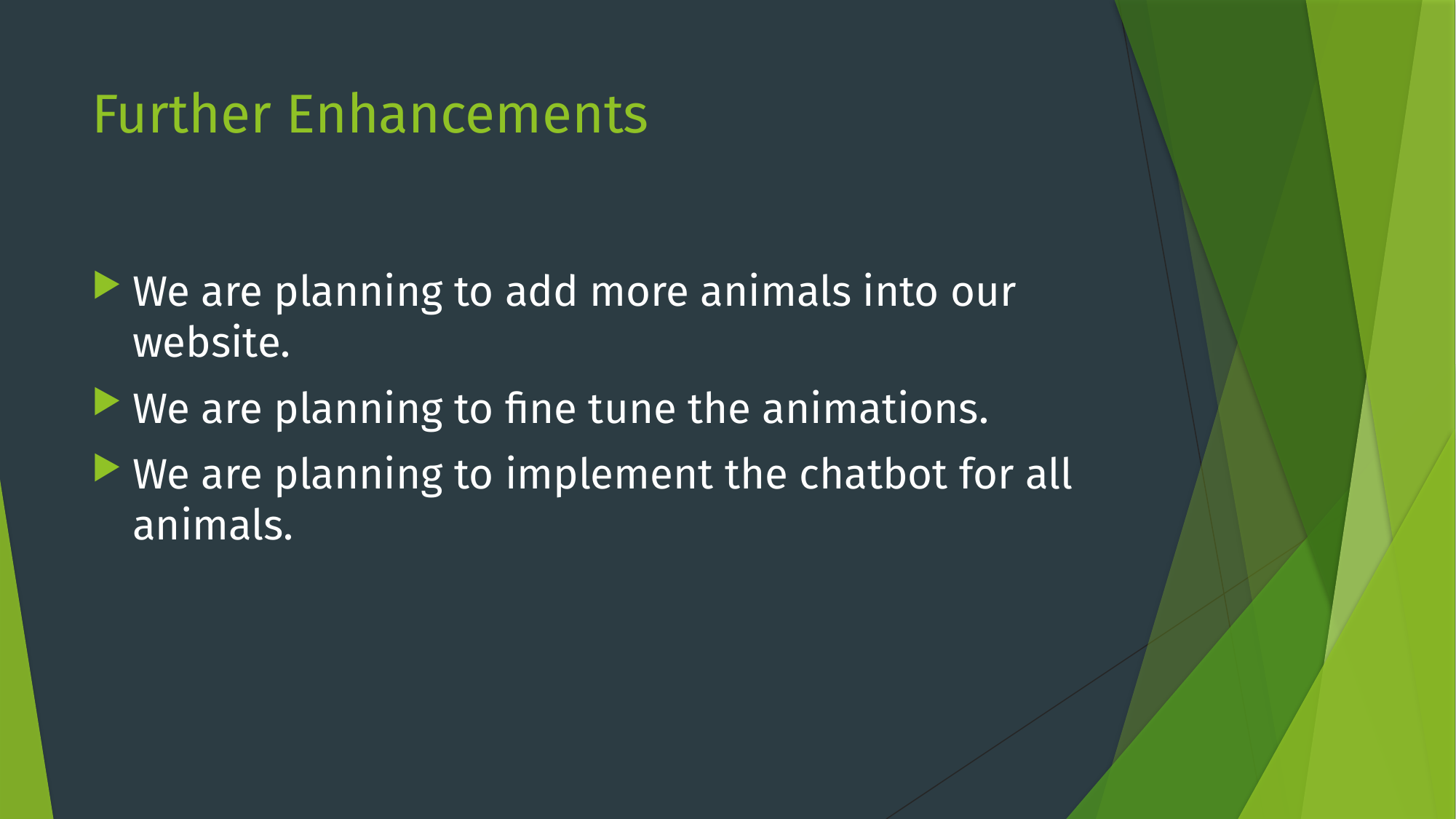

# Further Enhancements
We are planning to add more animals into our website.
We are planning to fine tune the animations.
We are planning to implement the chatbot for all animals.